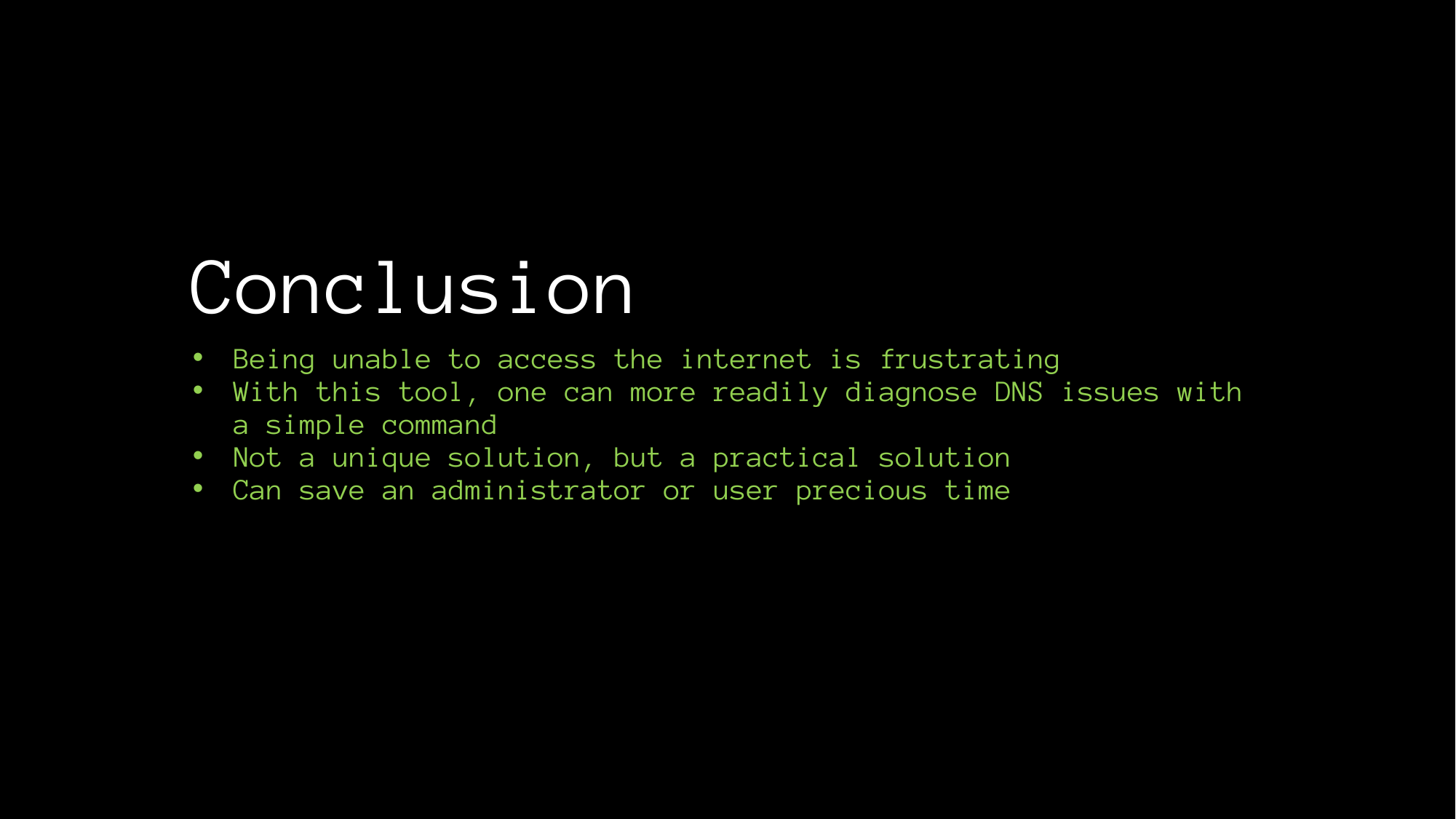

# Conclusion
Being unable to access the internet is frustrating
With this tool, one can more readily diagnose DNS issues with a simple command
Not a unique solution, but a practical solution
Can save an administrator or user precious time